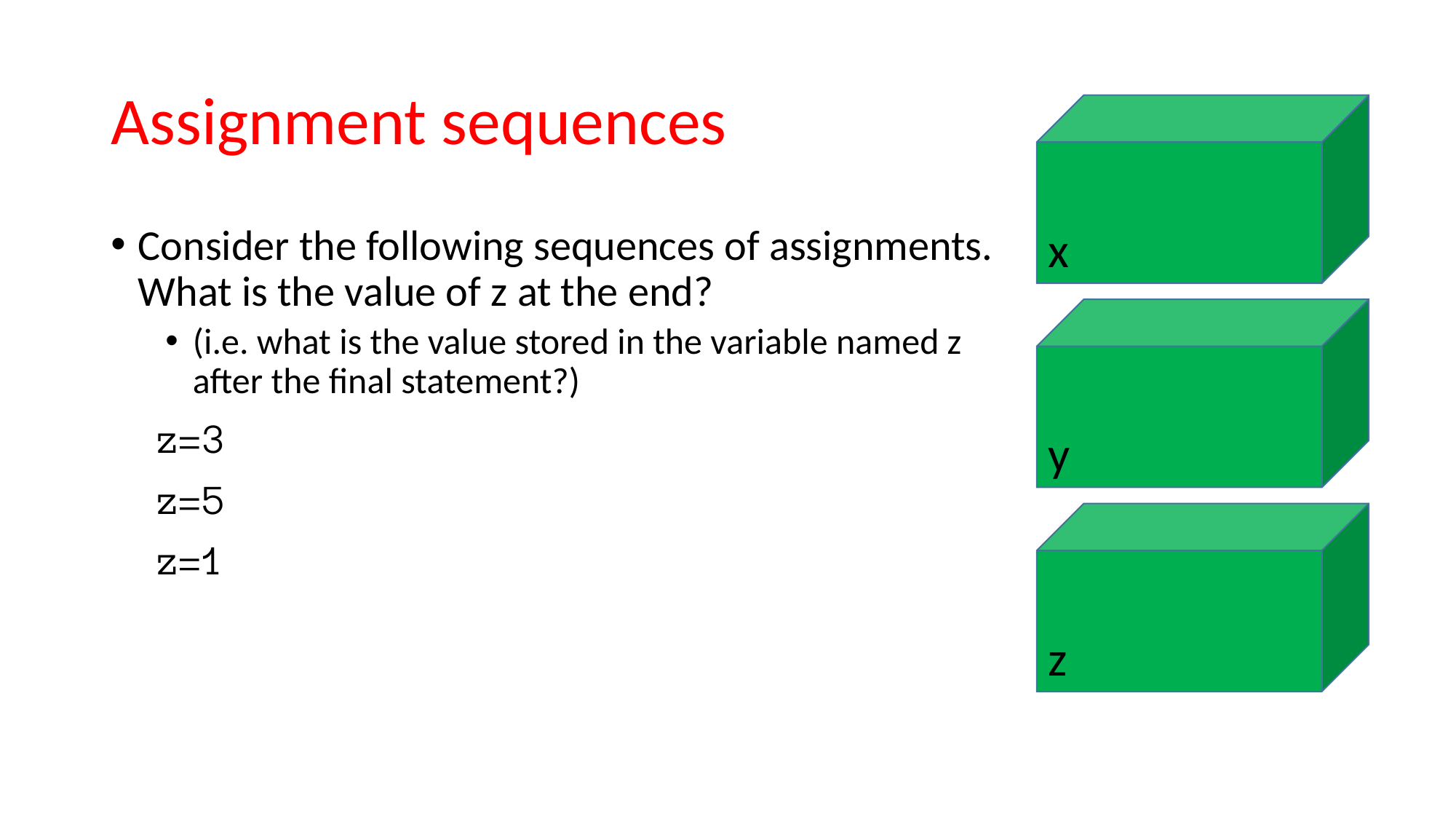

# Assignment sequences

x
Consider the following sequences of assignments.  What is the value of z at the end?
(i.e. what is the value stored in the variable named z after the final statement?)
  z=3
  z=5
  z=1

y

z